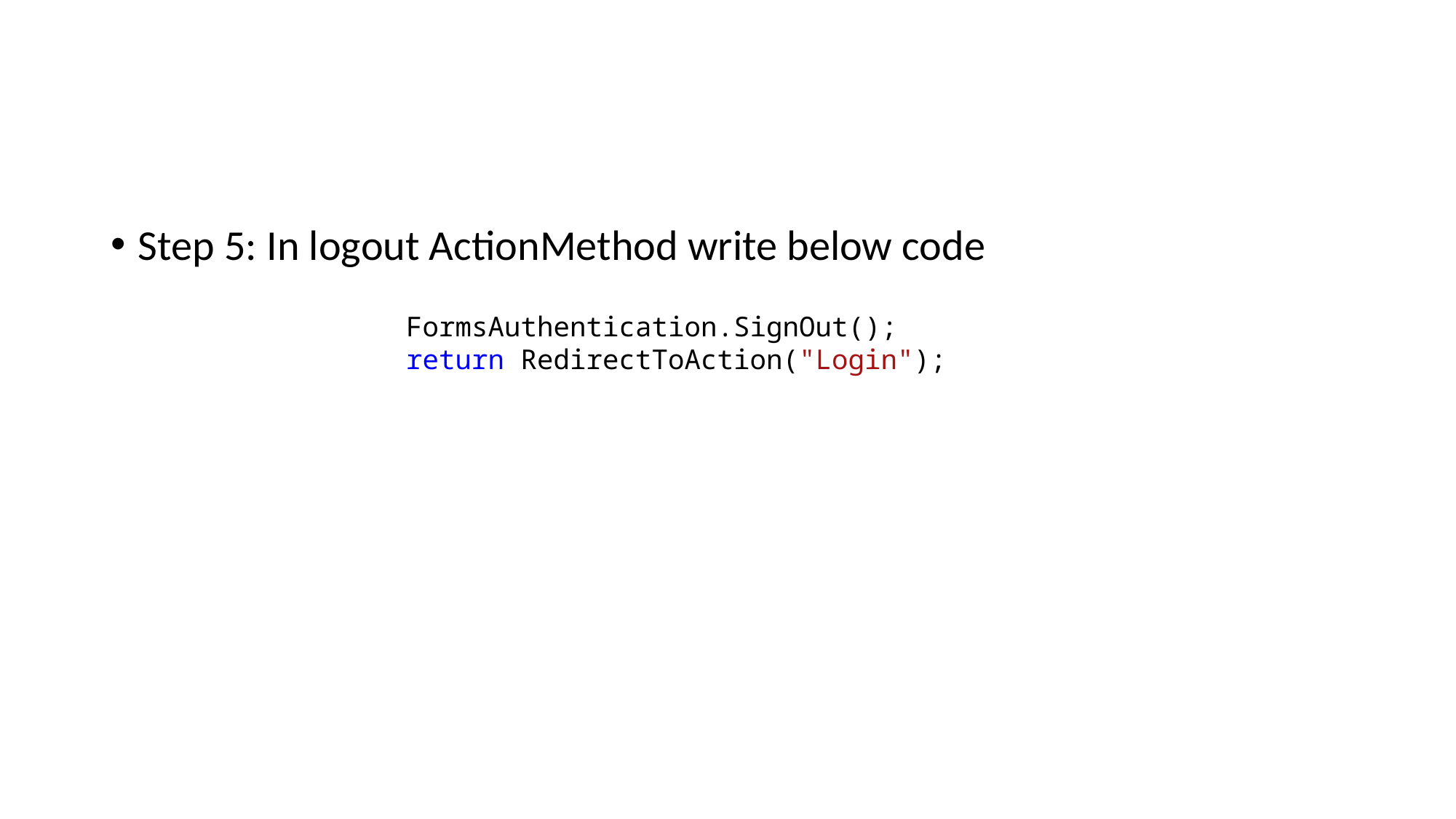

#
Step 5: In logout ActionMethod write below code

FormsAuthentication.SignOut();
return RedirectToAction("Login");